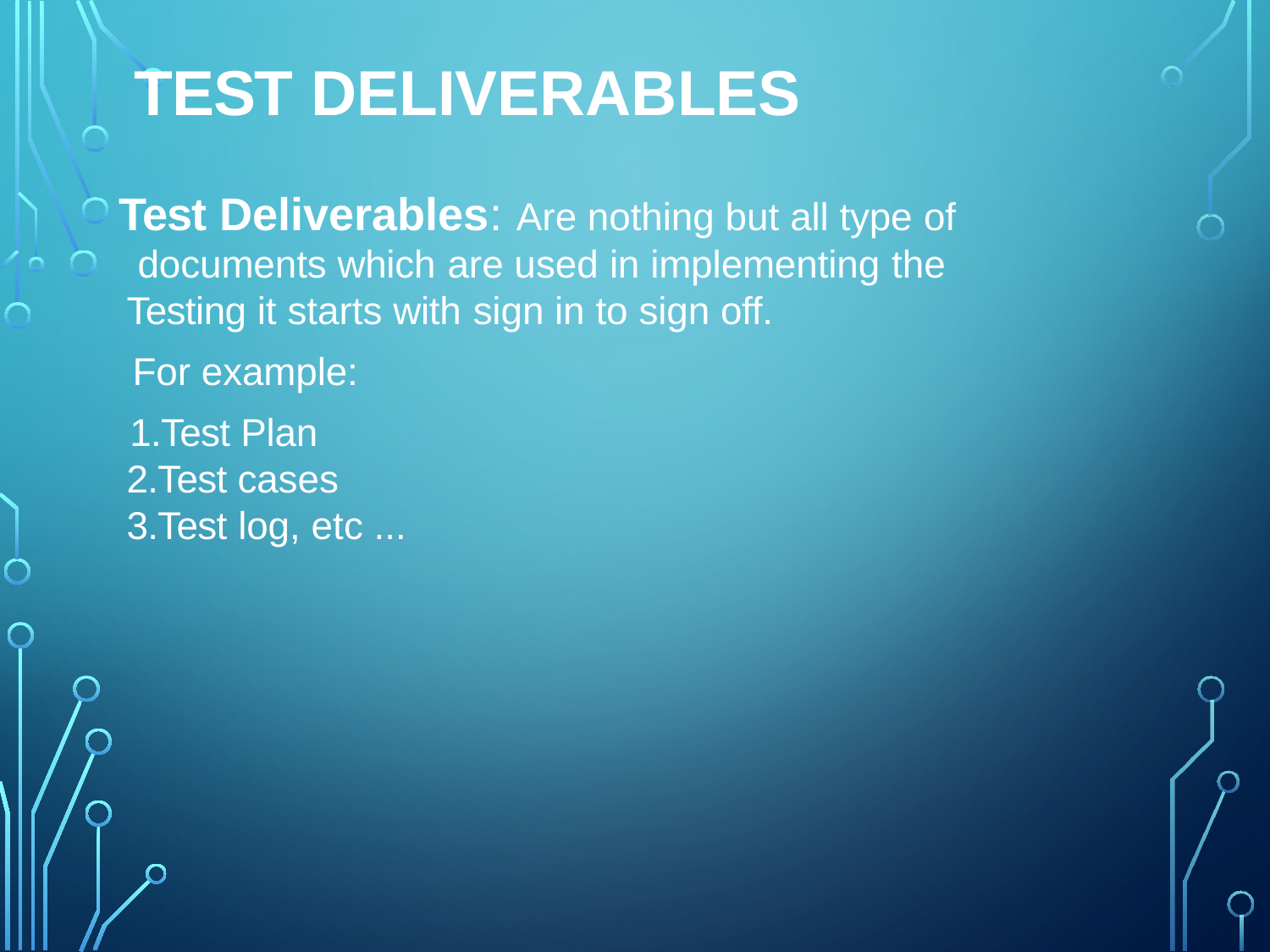

# Test Deliverables
Test Deliverables: Are nothing but all type of  documents which are used in implementing the  Testing it starts with sign in to sign off.
For example:
1.Test Plan  2.Test cases  3.Test log, etc ...